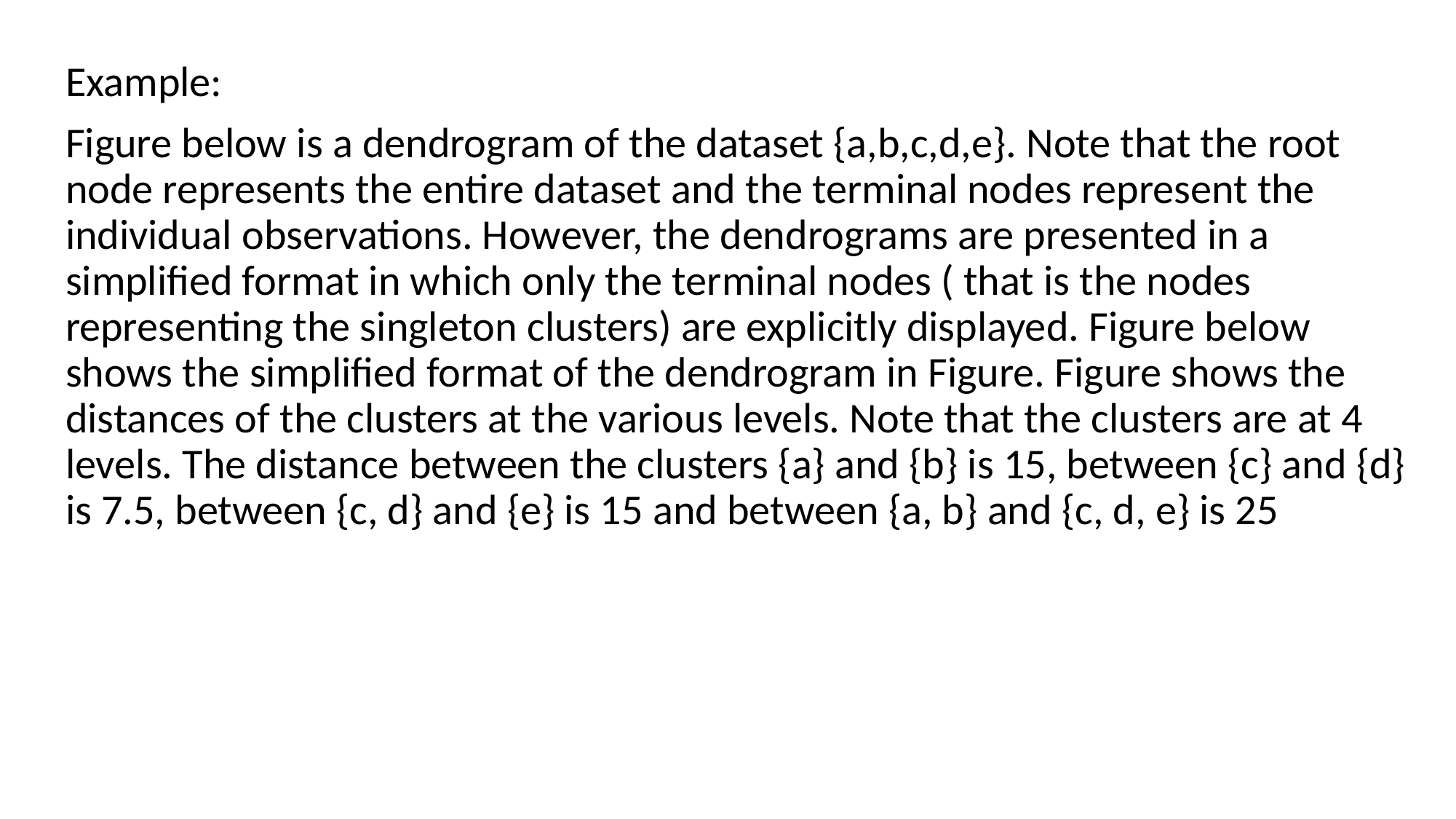

Example:
Figure below is a dendrogram of the dataset {a,b,c,d,e}. Note that the root node represents the entire dataset and the terminal nodes represent the individual observations. However, the dendrograms are presented in a simplified format in which only the terminal nodes ( that is the nodes representing the singleton clusters) are explicitly displayed. Figure below shows the simplified format of the dendrogram in Figure. Figure shows the distances of the clusters at the various levels. Note that the clusters are at 4 levels. The distance between the clusters {a} and {b} is 15, between {c} and {d} is 7.5, between {c, d} and {e} is 15 and between {a, b} and {c, d, e} is 25